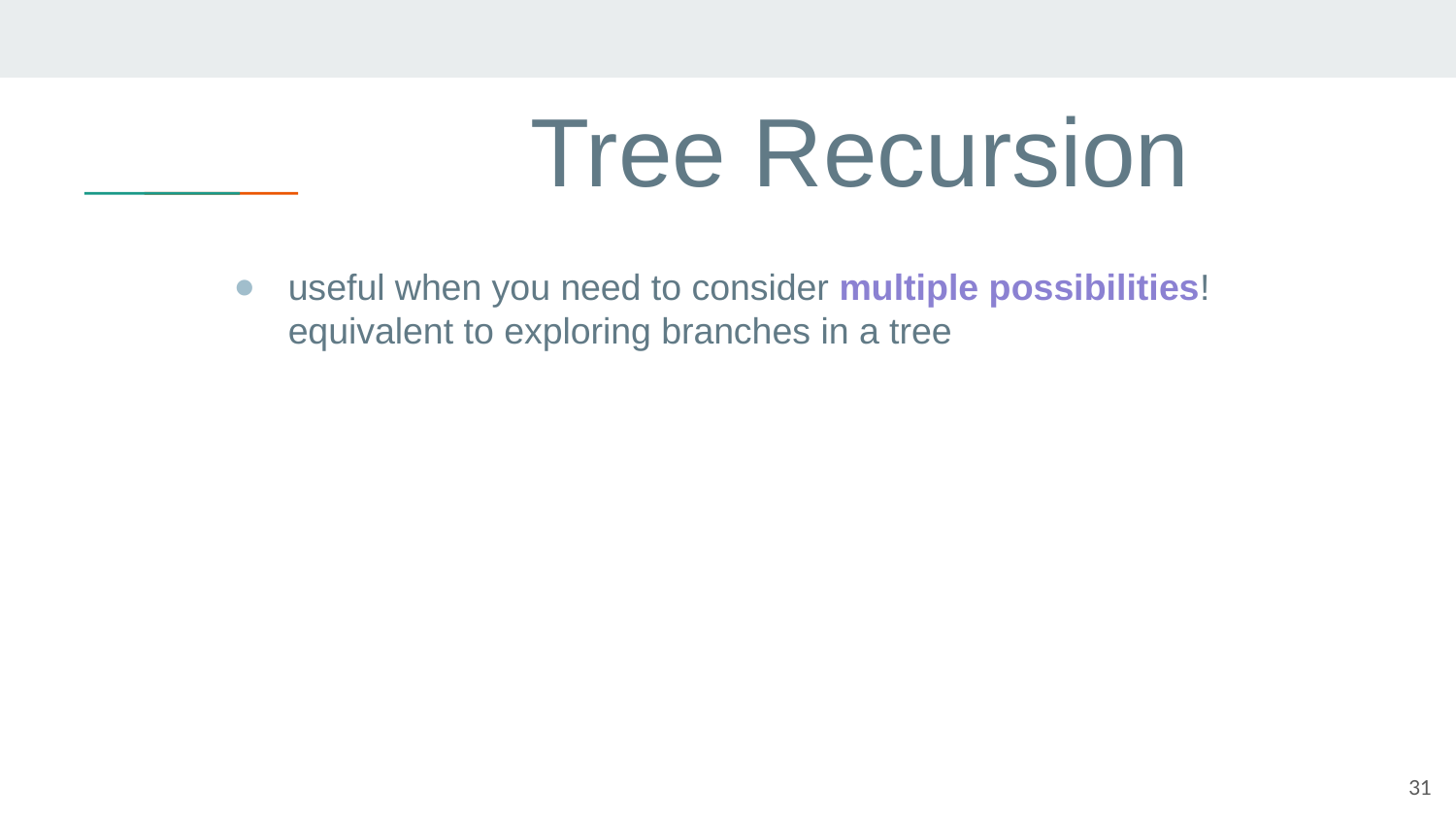

# Tree Recursion

useful when you need to consider multiple possibilities! equivalent to exploring branches in a tree

31